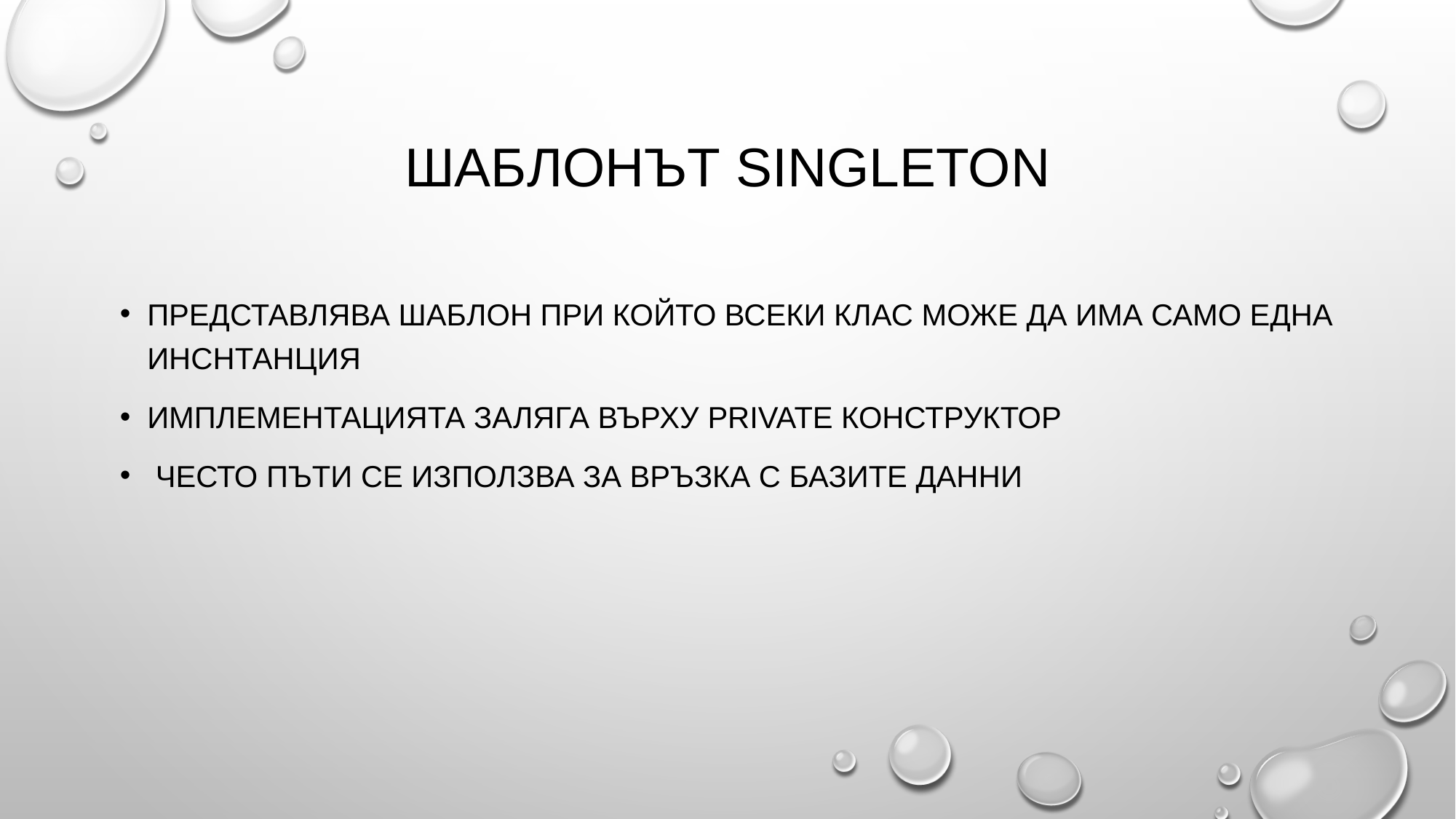

# Шаблонът singleton
Представлява шаблон при който всеки клас може да има само една инснтанция
Имплементацията заляга върху private конструктор
 често пъти се използва за връзка с базите данни